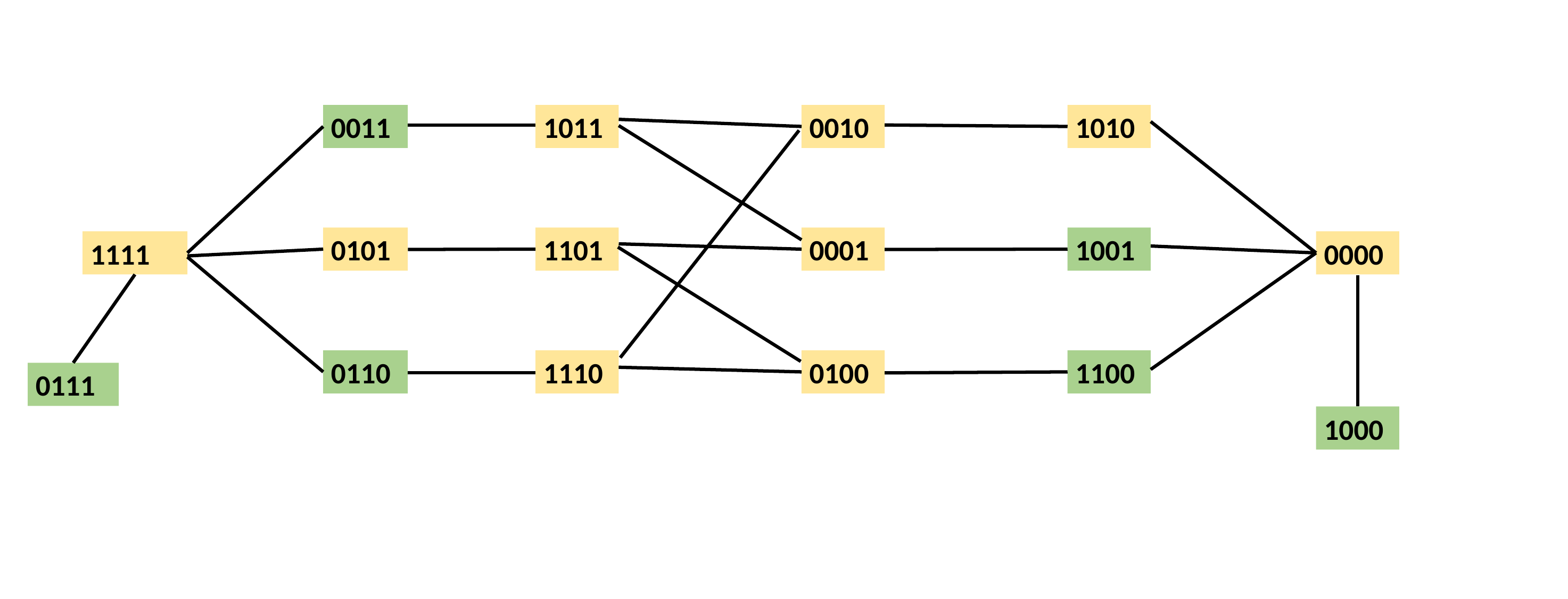

0011
1011
0010
1010
0101
1101
0001
1001
1111
0000
0110
1110
0100
1100
0111
1000